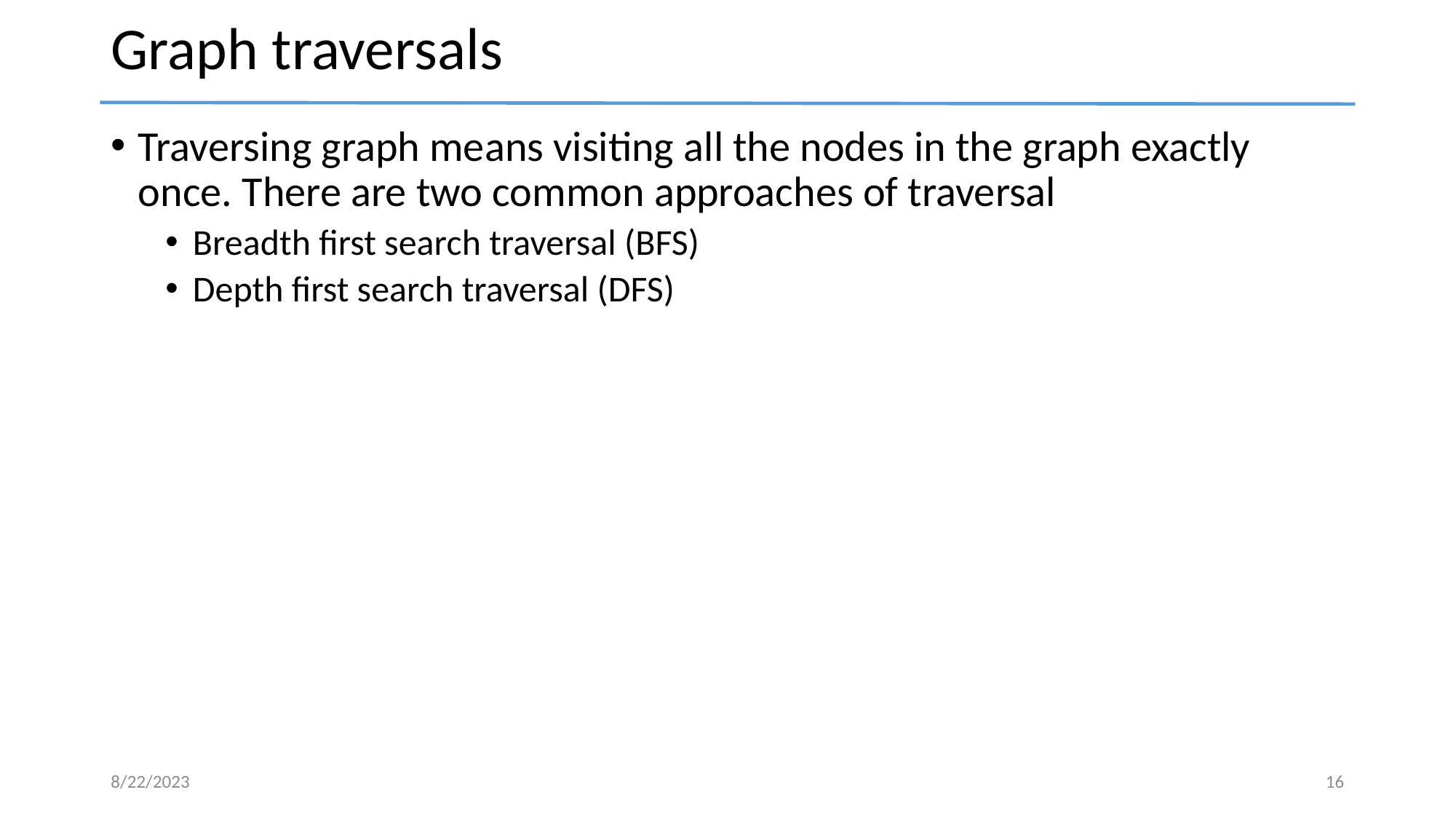

# Graph traversals
Traversing graph means visiting all the nodes in the graph exactly once. There are two common approaches of traversal
Breadth first search traversal (BFS)
Depth first search traversal (DFS)
8/22/2023
16